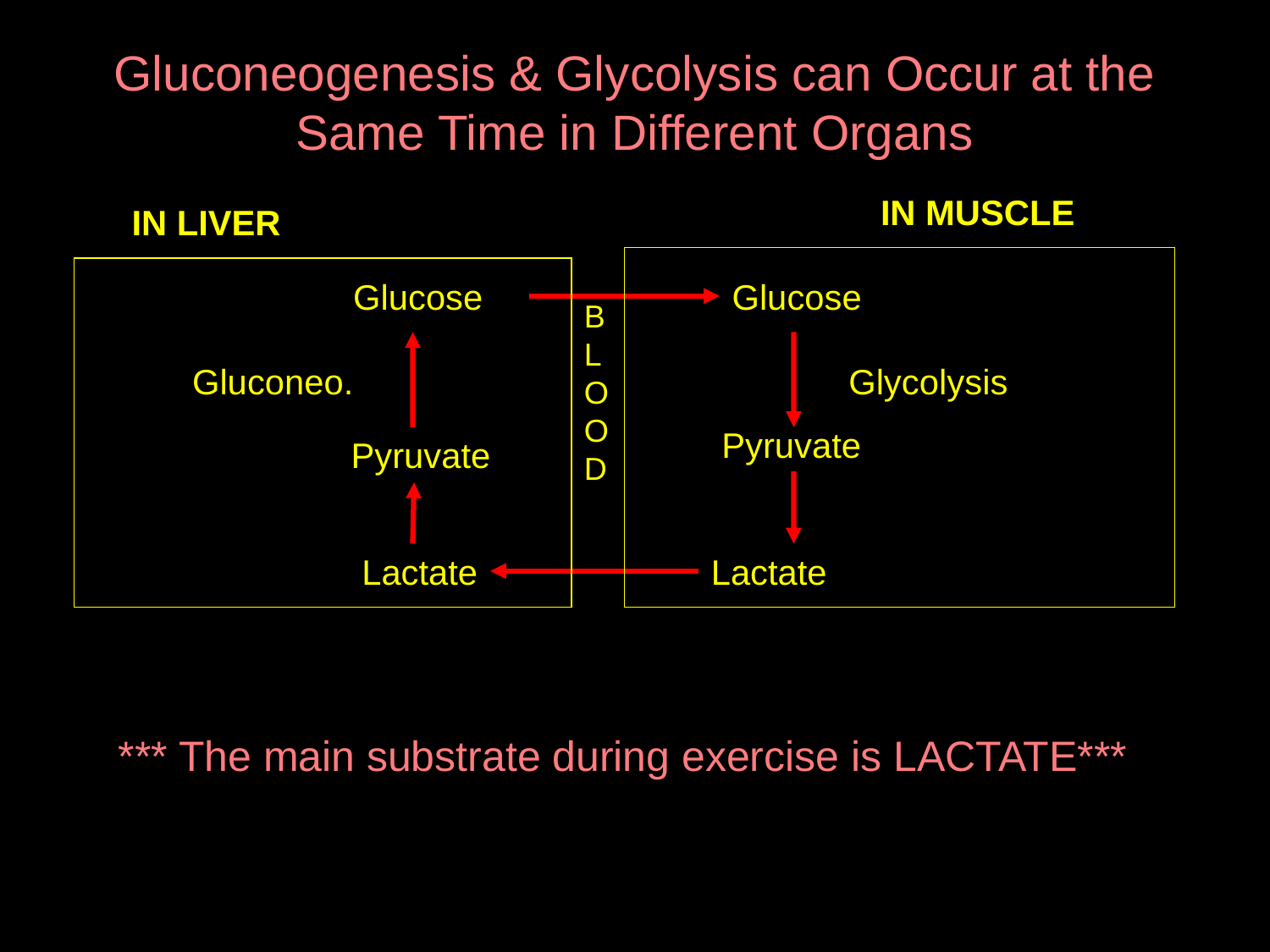

# Gluconeogenesis & Glycolysis can Occur at the Same Time in Different Organs
IN MUSCLE
IN LIVER

Glucose
Glucose
B  L OO D

Gluconeo.
Glycolysis
Pyruvate
Pyruvate
Lactate
Lactate
*** The main substrate during exercise is LACTATE***